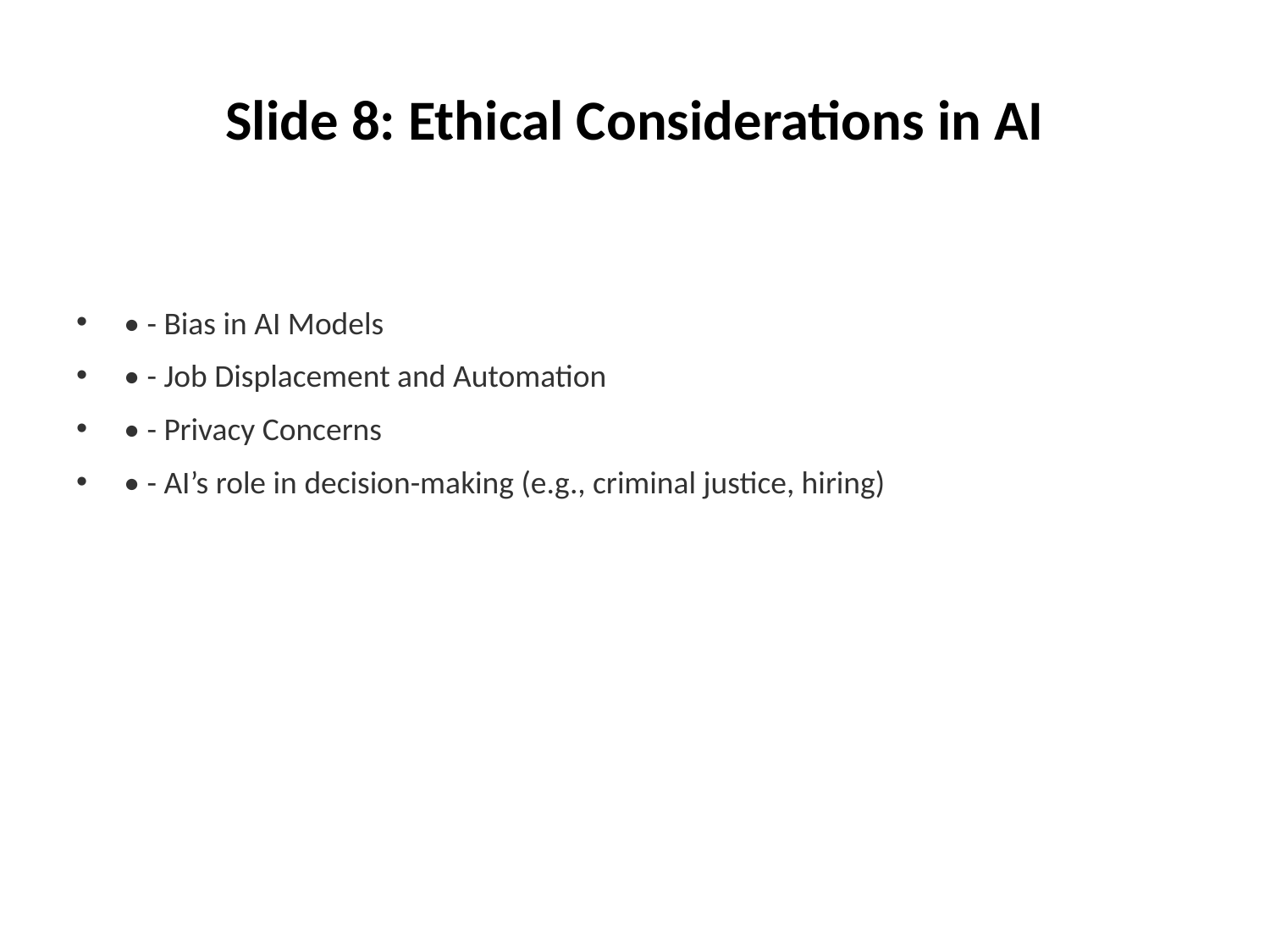

# Slide 8: Ethical Considerations in AI

• - Bias in AI Models
• - Job Displacement and Automation
• - Privacy Concerns
• - AI’s role in decision-making (e.g., criminal justice, hiring)